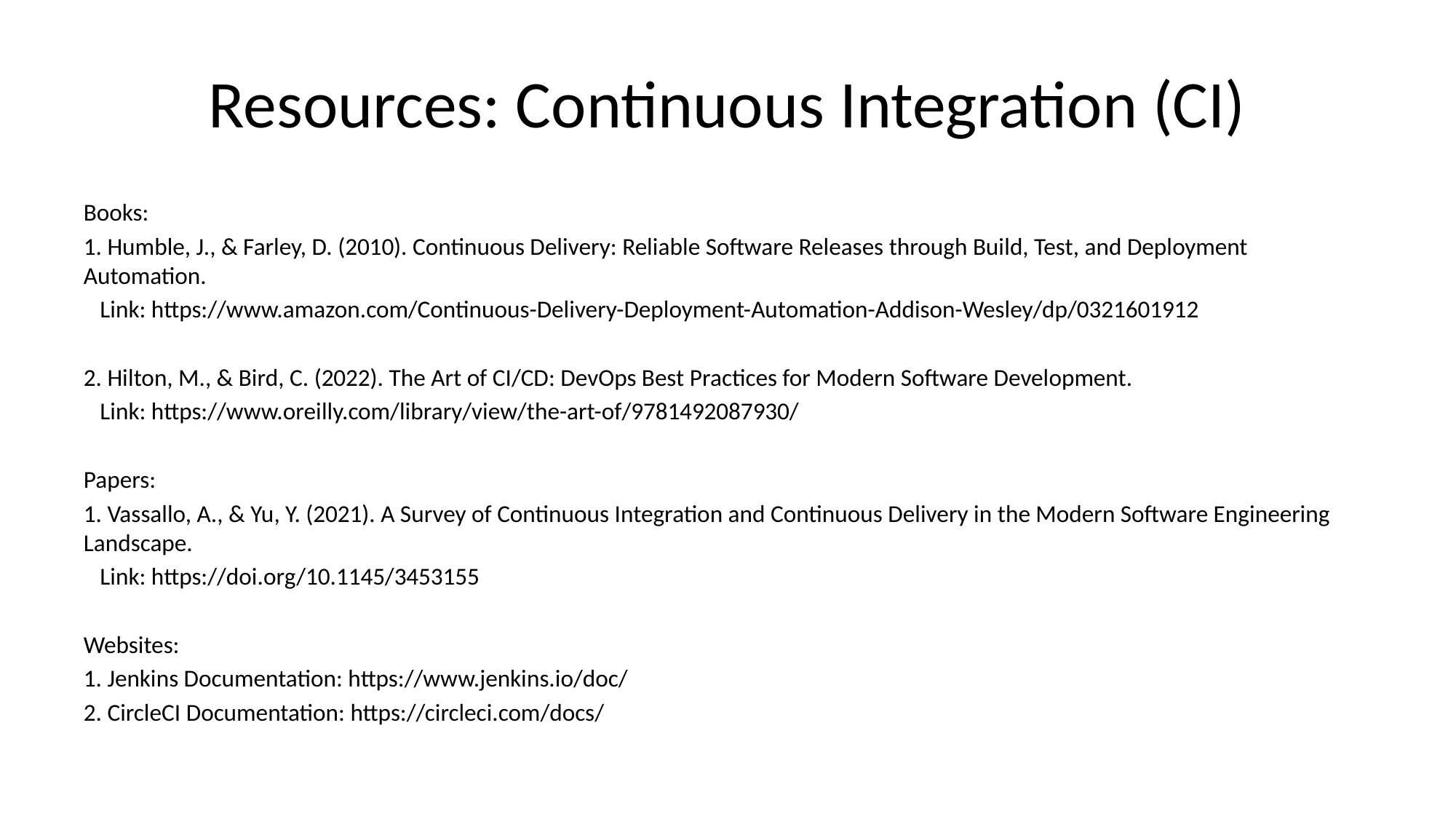

# Resources: Continuous Integration (CI)
Books:
1. Humble, J., & Farley, D. (2010). Continuous Delivery: Reliable Software Releases through Build, Test, and Deployment Automation.
   Link: https://www.amazon.com/Continuous-Delivery-Deployment-Automation-Addison-Wesley/dp/0321601912

2. Hilton, M., & Bird, C. (2022). The Art of CI/CD: DevOps Best Practices for Modern Software Development.
   Link: https://www.oreilly.com/library/view/the-art-of/9781492087930/

Papers:
1. Vassallo, A., & Yu, Y. (2021). A Survey of Continuous Integration and Continuous Delivery in the Modern Software Engineering Landscape.
   Link: https://doi.org/10.1145/3453155

Websites:
1. Jenkins Documentation: https://www.jenkins.io/doc/
2. CircleCI Documentation: https://circleci.com/docs/